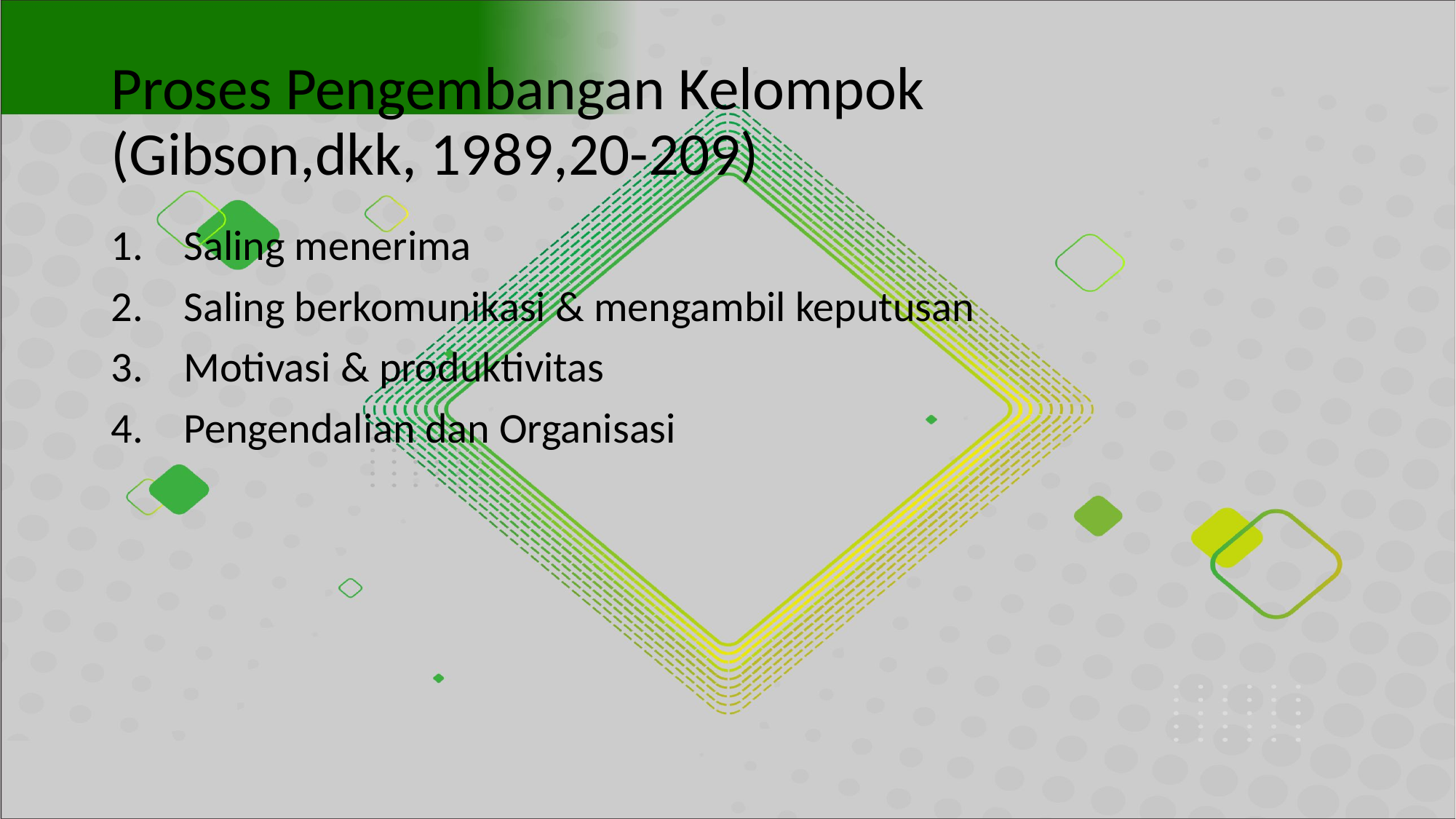

# Proses Pengembangan Kelompok (Gibson,dkk, 1989,20-209)
Saling menerima
Saling berkomunikasi & mengambil keputusan
Motivasi & produktivitas
Pengendalian dan Organisasi